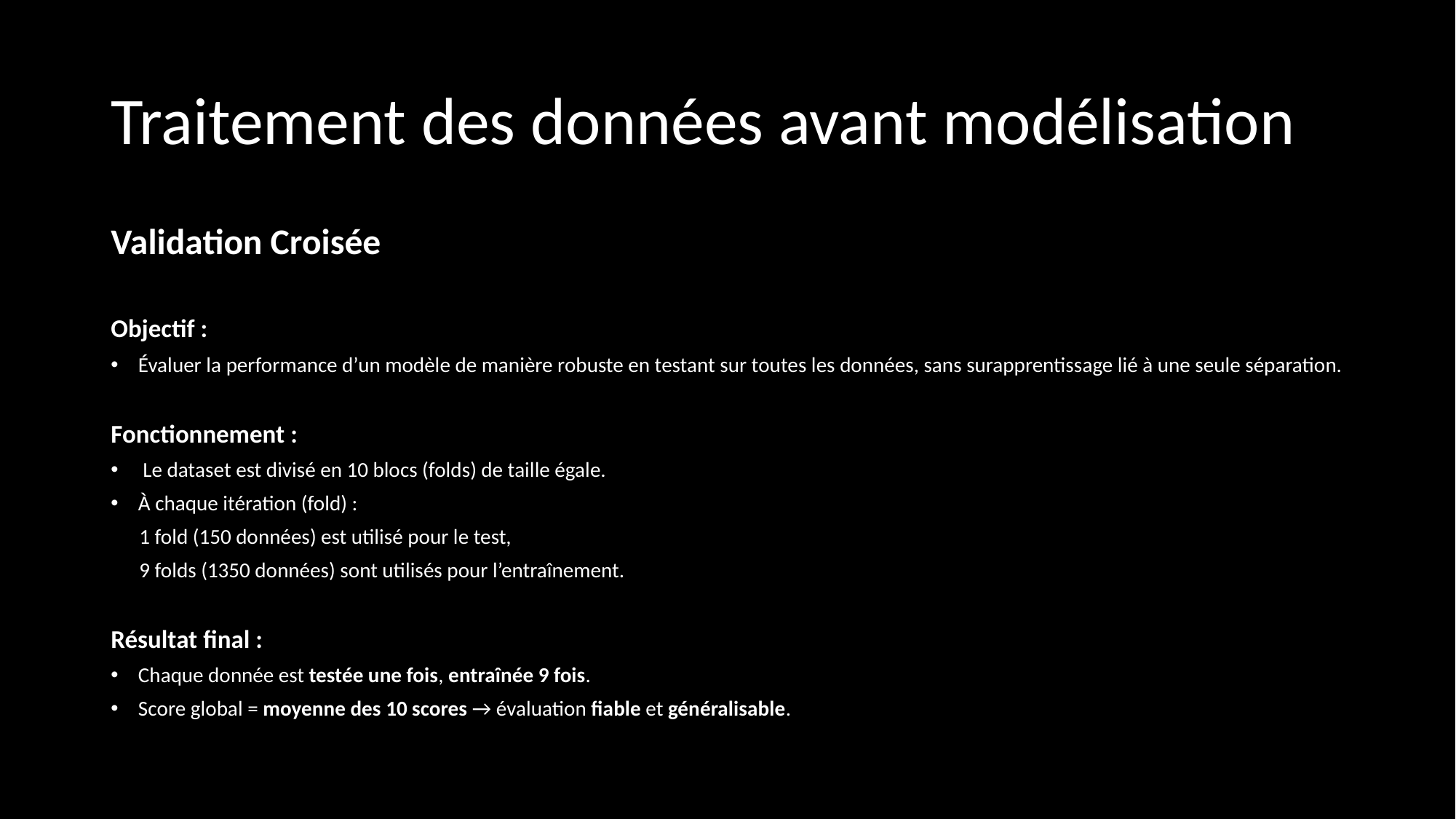

# Traitement des données avant modélisation
Validation Croisée

Objectif :
Évaluer la performance d’un modèle de manière robuste en testant sur toutes les données, sans surapprentissage lié à une seule séparation.

Fonctionnement :
 Le dataset est divisé en 10 blocs (folds) de taille égale.
À chaque itération (fold) :
      1 fold (150 données) est utilisé pour le test,
      9 folds (1350 données) sont utilisés pour l’entraînement.

Résultat final :
Chaque donnée est testée une fois, entraînée 9 fois.
Score global = moyenne des 10 scores → évaluation fiable et généralisable.